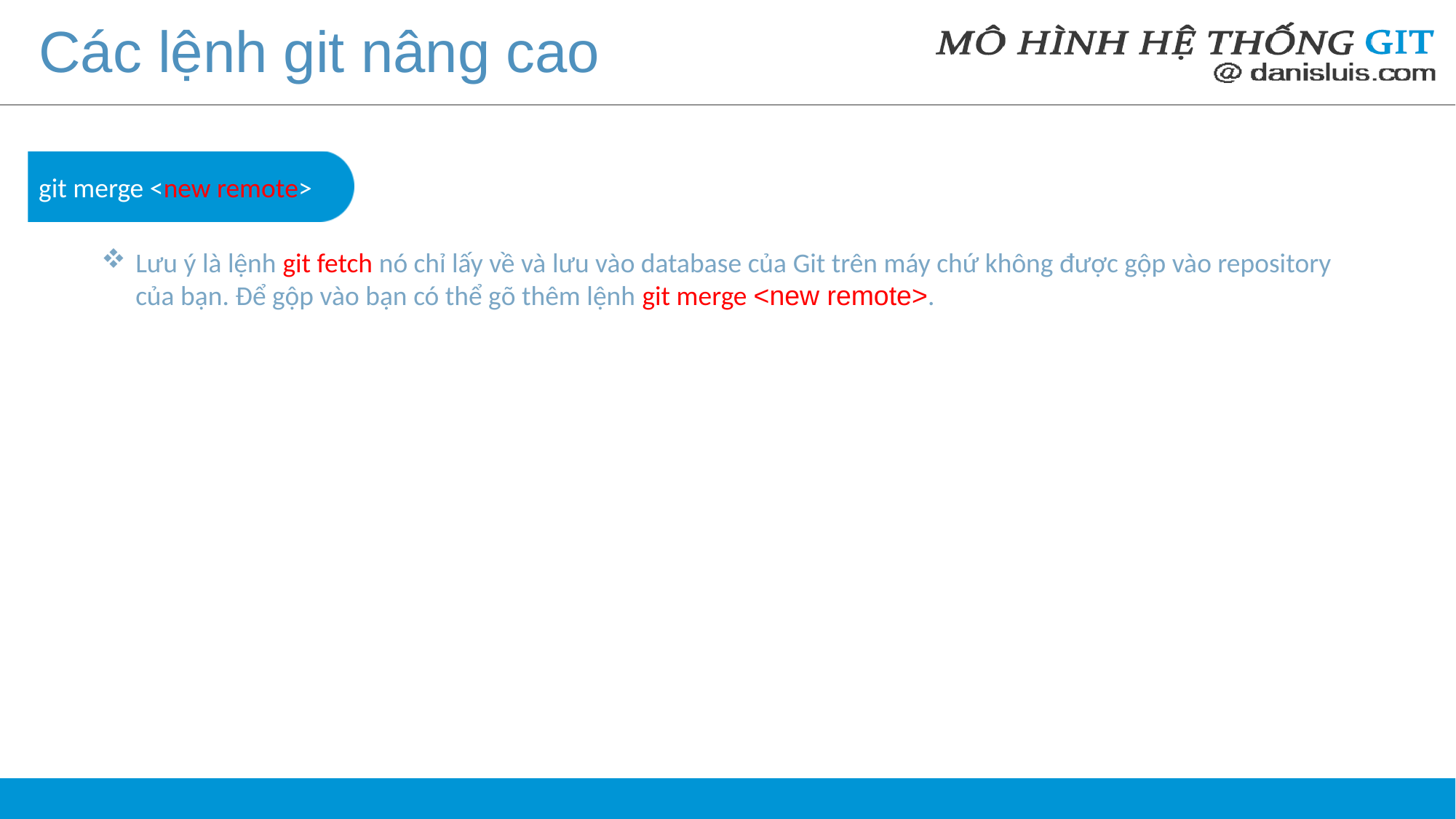

# Các lệnh git nâng cao
git merge <new remote>
Lưu ý là lệnh git fetch nó chỉ lấy về và lưu vào database của Git trên máy chứ không được gộp vào repository của bạn. Để gộp vào bạn có thể gõ thêm lệnh git merge <new remote>.